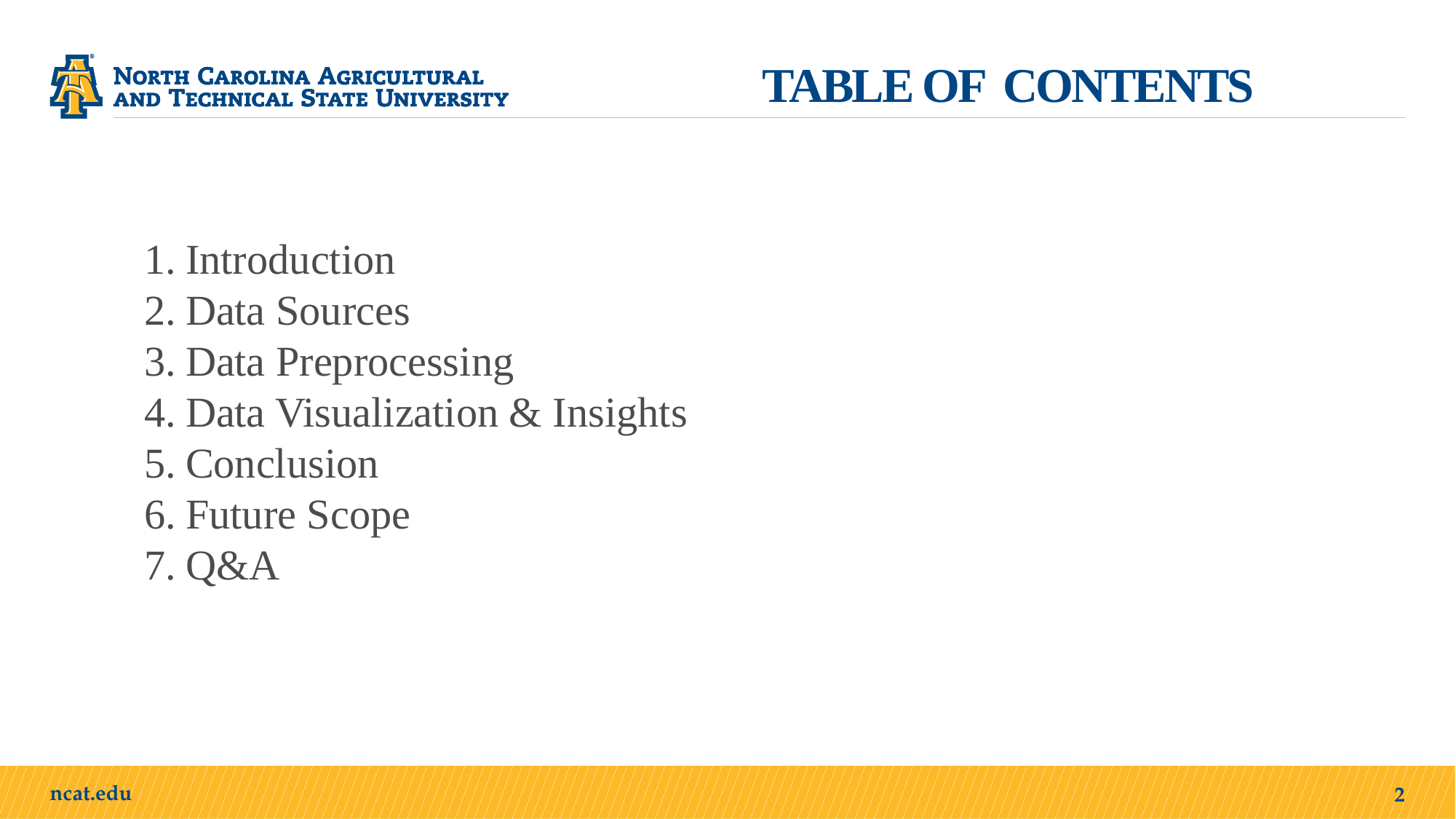

TABLE OF  CONTENTS
Introduction
Data Sources
Data Preprocessing
Data Visualization & Insights
Conclusion
Future Scope
Q&A
2